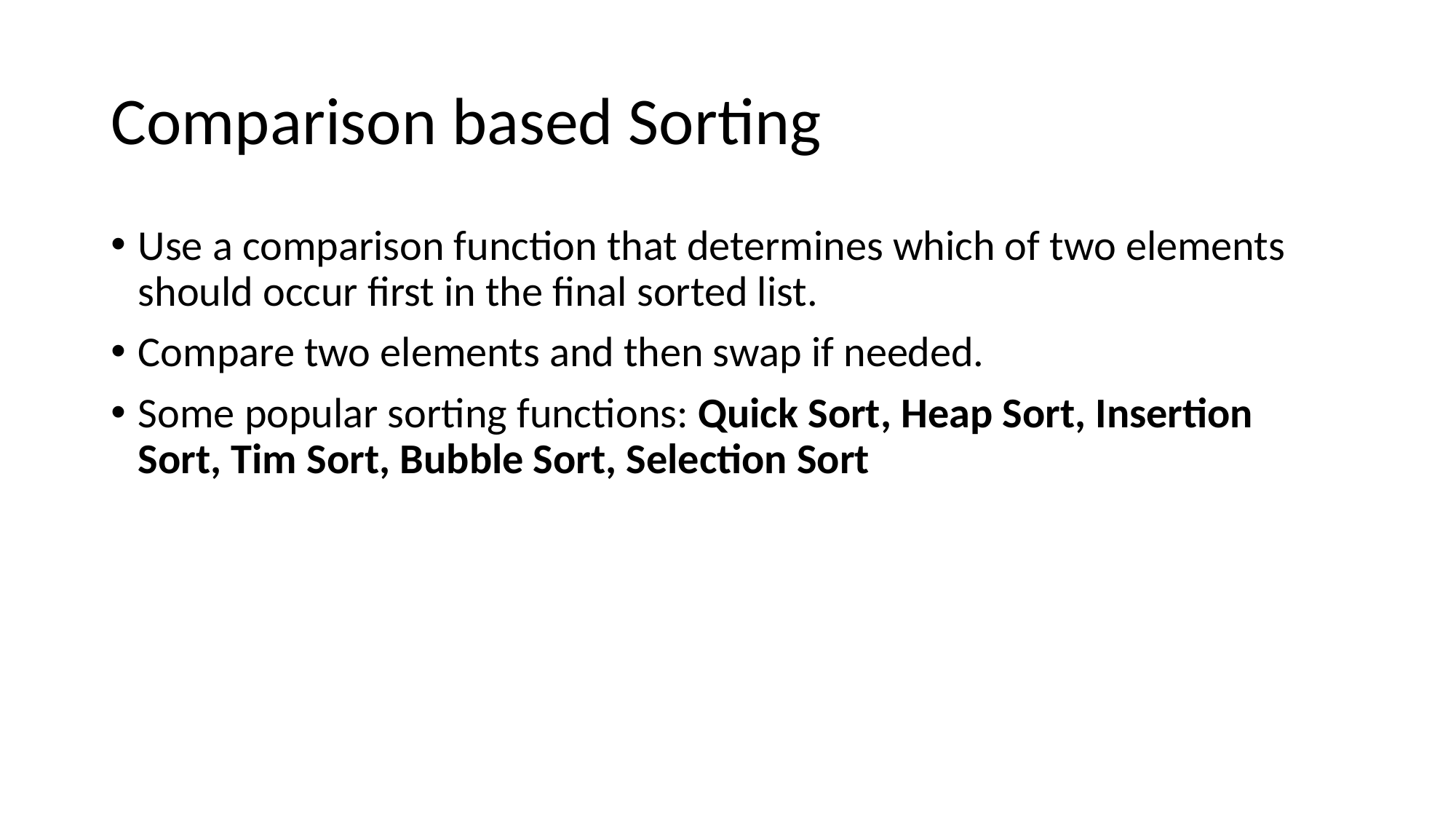

# Comparison based Sorting
Use a comparison function that determines which of two elements should occur first in the final sorted list.
Compare two elements and then swap if needed.
Some popular sorting functions: Quick Sort, Heap Sort, Insertion Sort, Tim Sort, Bubble Sort, Selection Sort